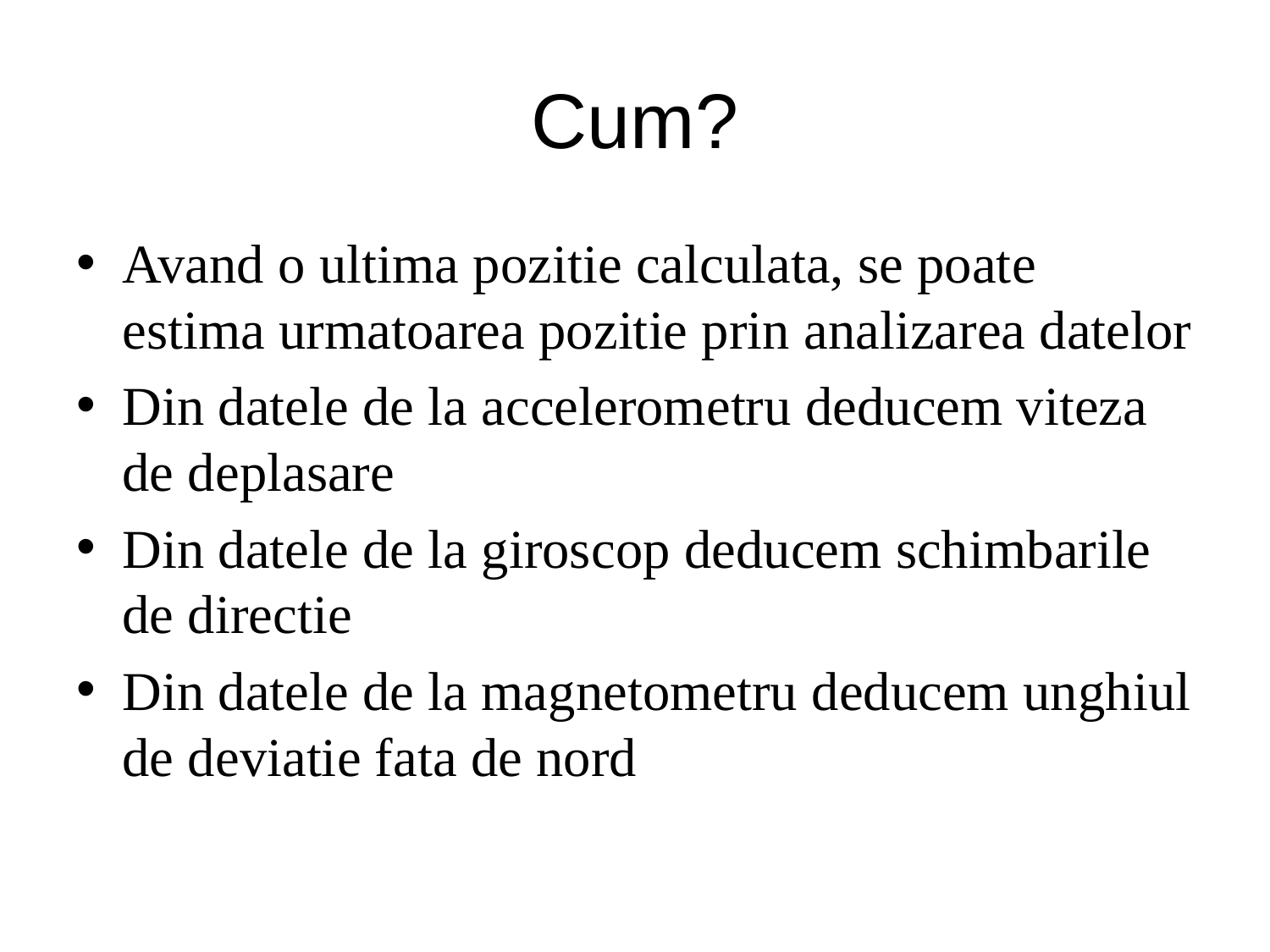

# Cum?
Avand o ultima pozitie calculata, se poate estima urmatoarea pozitie prin analizarea datelor
Din datele de la accelerometru deducem viteza de deplasare
Din datele de la giroscop deducem schimbarile de directie
Din datele de la magnetometru deducem unghiul de deviatie fata de nord